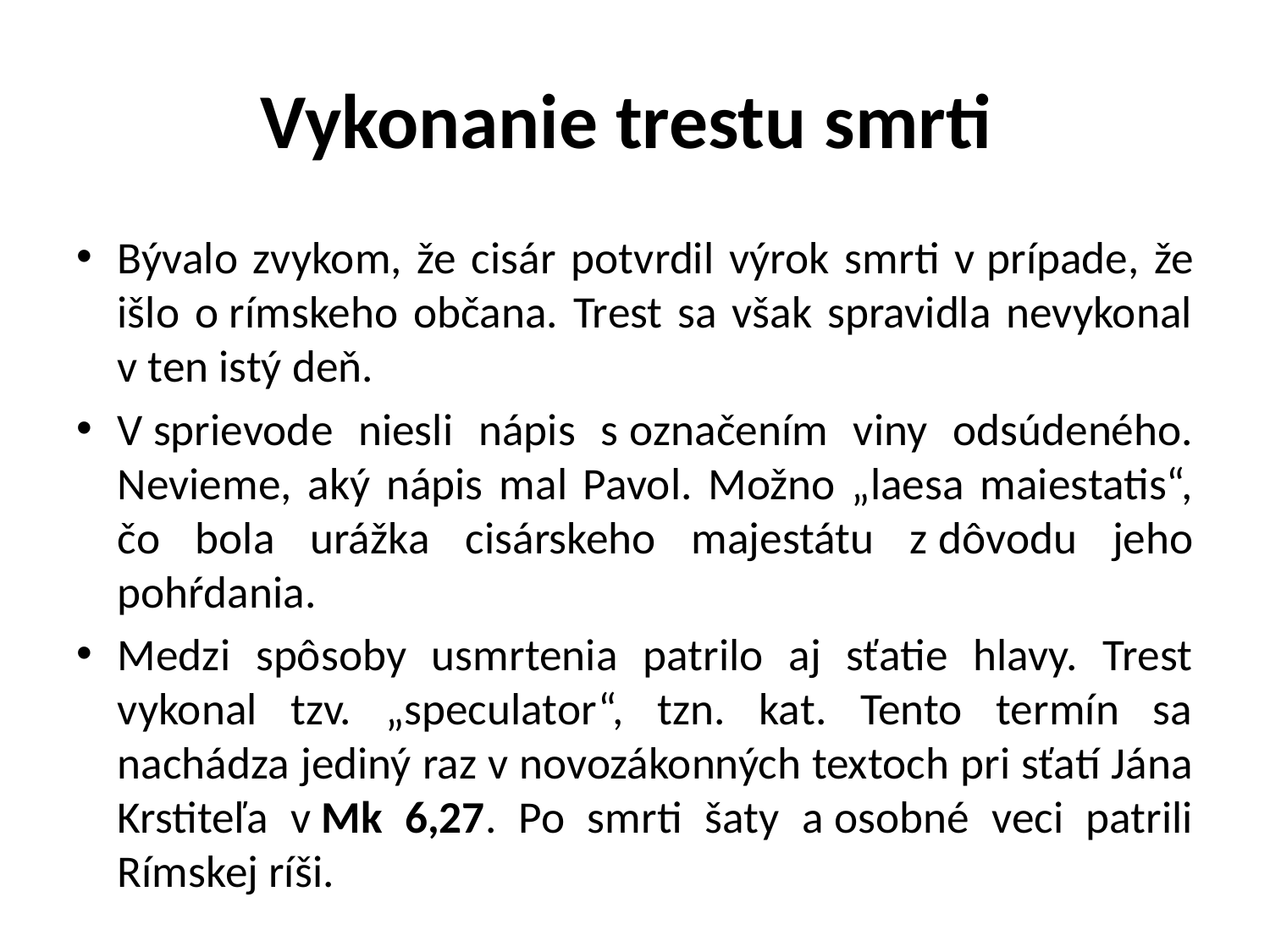

# Vykonanie trestu smrti
Bývalo zvykom, že cisár potvrdil výrok smrti v prípade, že išlo o rímskeho občana. Trest sa však spravidla nevykonal v ten istý deň.
V sprievode niesli nápis s označením viny odsúdeného. Nevieme, aký nápis mal Pavol. Možno „laesa maiestatis“, čo bola urážka cisárskeho majestátu z dôvodu jeho pohŕdania.
Medzi spôsoby usmrtenia patrilo aj sťatie hlavy. Trest vykonal tzv. „speculator“, tzn. kat. Tento termín sa nachádza jediný raz v novozákonných textoch pri sťatí Jána Krstiteľa v Mk 6,27. Po smrti šaty a osobné veci patrili Rímskej ríši.